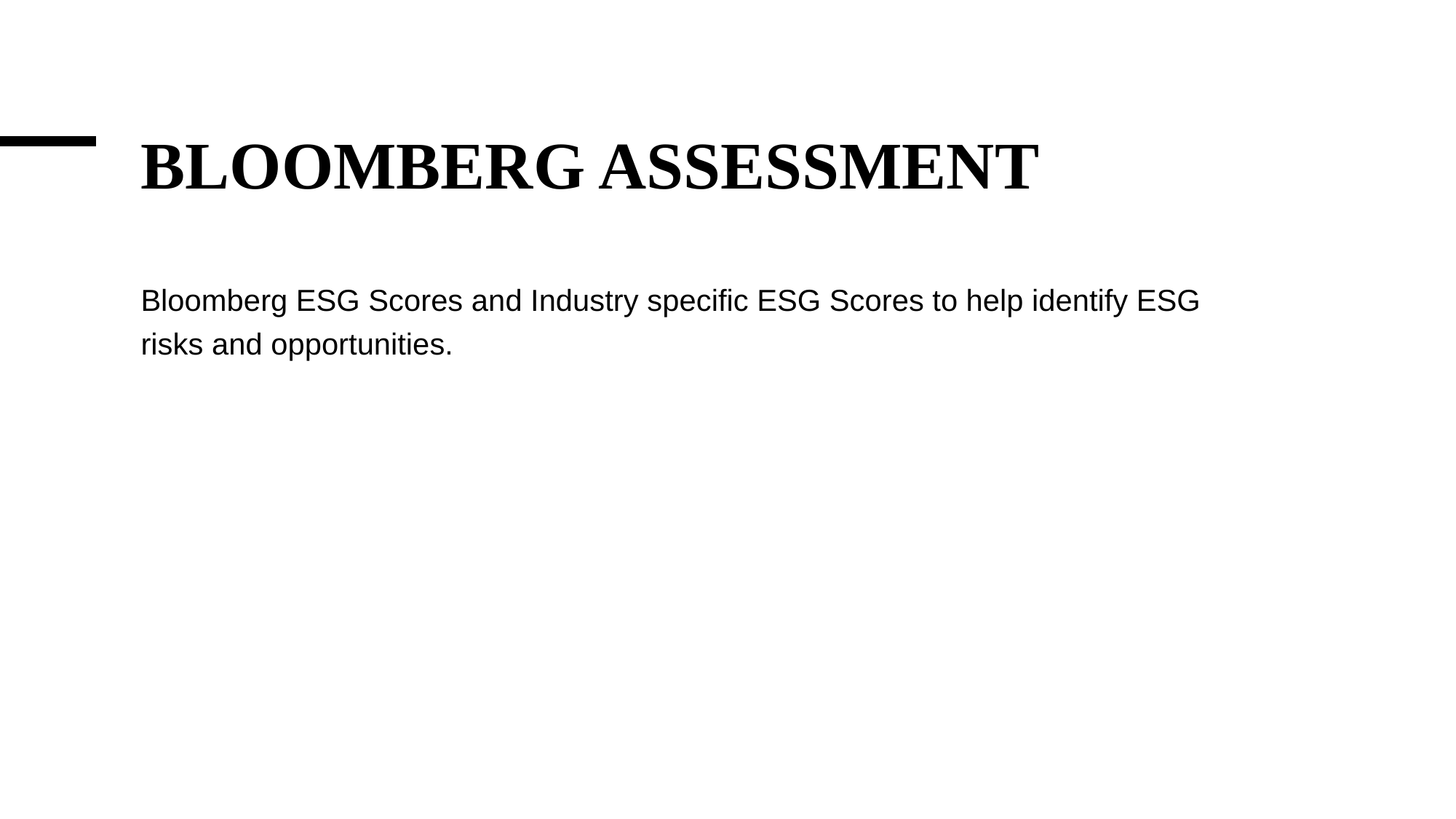

# BLOOMBERG ASSESSMENT
Bloomberg ESG Scores and Industry specific ESG Scores to help identify ESG risks and opportunities.